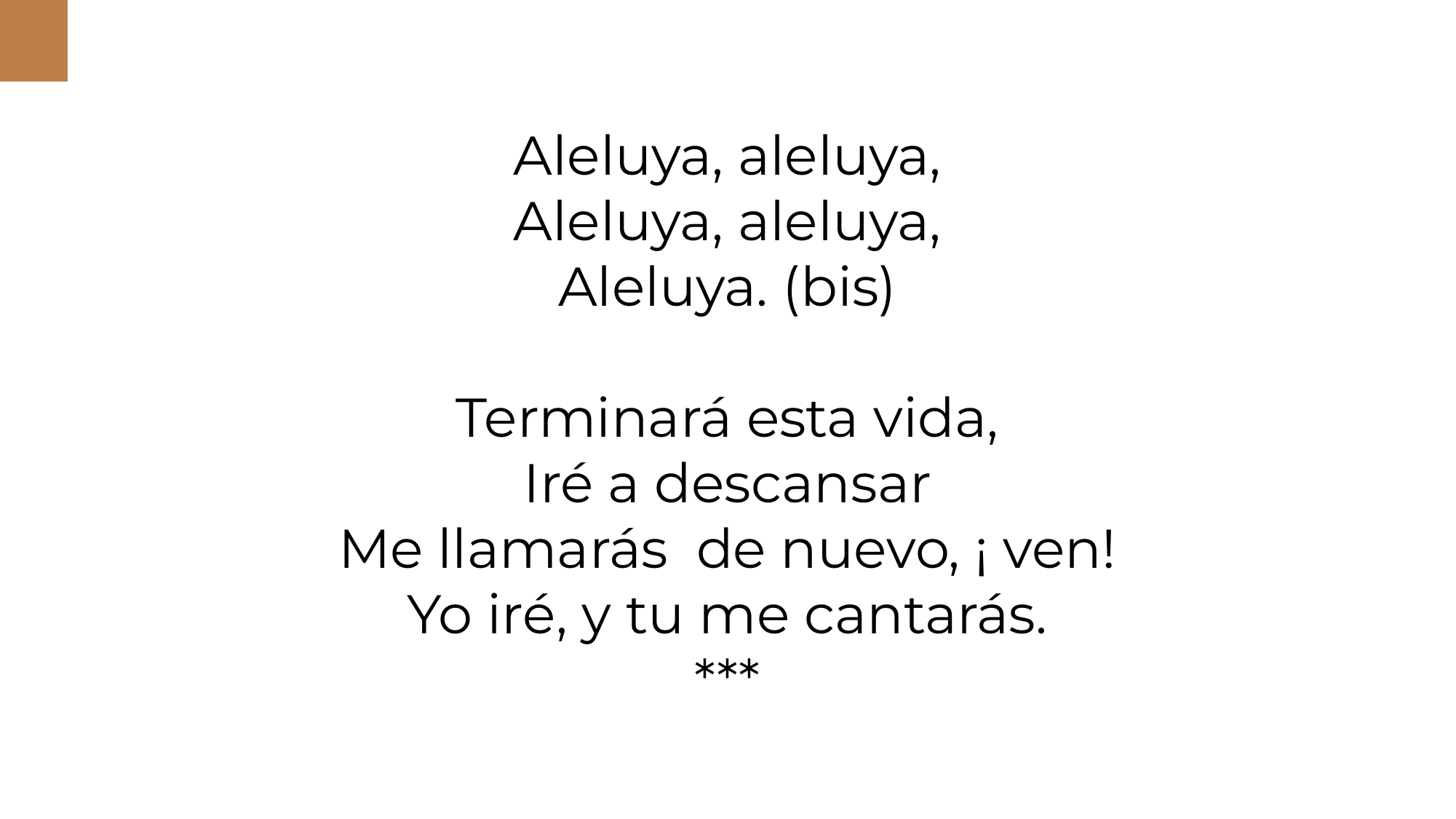

Aleluya, aleluya,
Aleluya, aleluya,
Aleluya. (bis)

Terminará esta vida,
Iré a descansar
Me llamarás  de nuevo, ¡ ven!
Yo iré, y tu me cantarás.
***